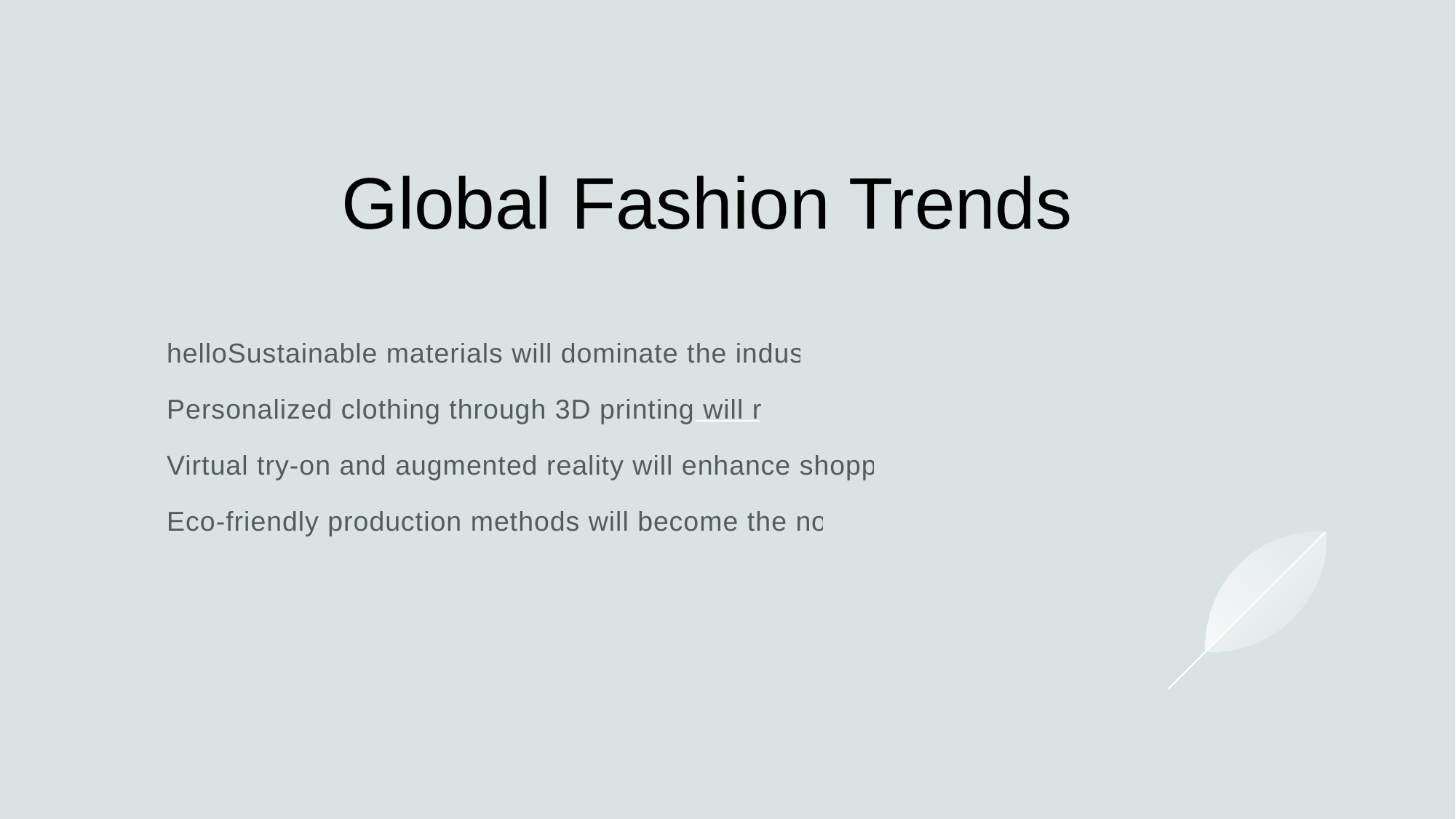

# Global Fashion Trends
helloSustainable materials will dominate the industry
Personalized clothing through 3D printing will rise
Virtual try-on and augmented reality will enhance shopping
Eco-friendly production methods will become the norm